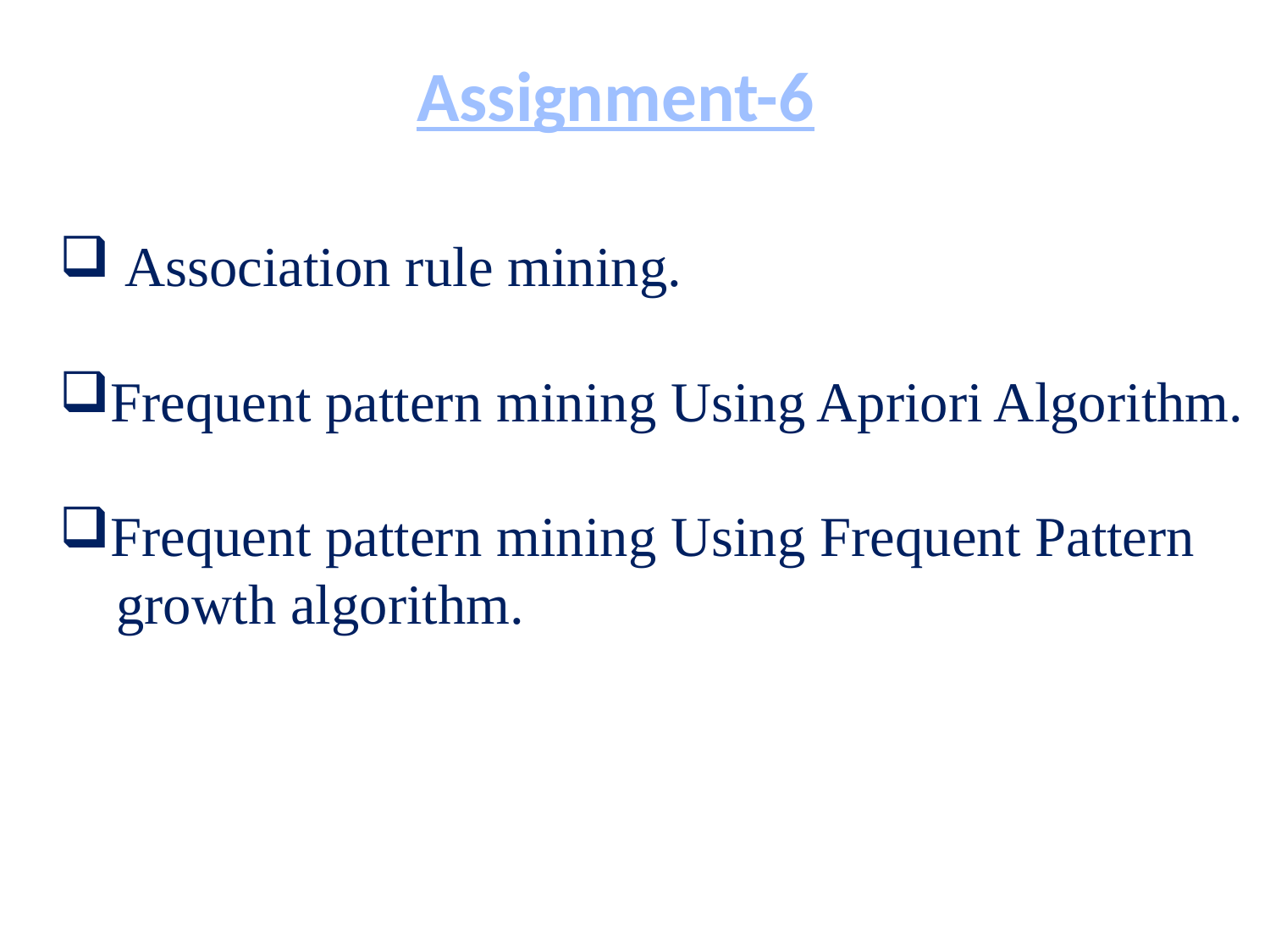

# Assignment-6
 Association rule mining.

Frequent pattern mining Using Apriori Algorithm.

Frequent pattern mining Using Frequent Pattern
    growth algorithm.